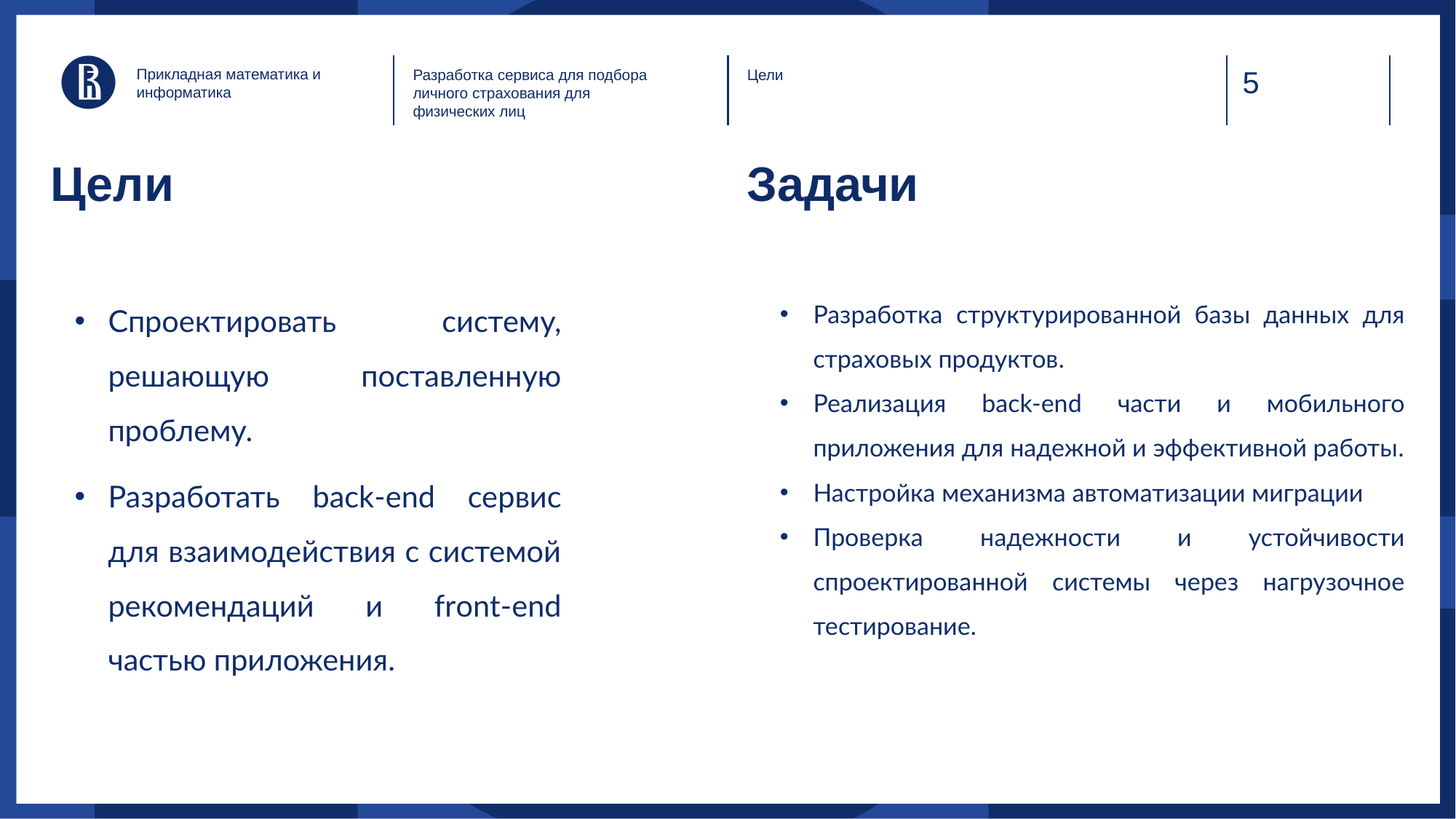

Прикладная математика и информатика
Разработка сервиса для подбора личного страхования для физических лиц
Цели
Задачи
# Цели
Спроектировать систему, решающую поставленную проблему.
Разработать back-end сервис для взаимодействия с системой рекомендаций и front-end частью приложения.
Разработка структурированной базы данных для страховых продуктов.
Реализация back-end части и мобильного приложения для надежной и эффективной работы.
Настройка механизма автоматизации миграции
Проверка надежности и устойчивости спроектированной системы через нагрузочное тестирование.